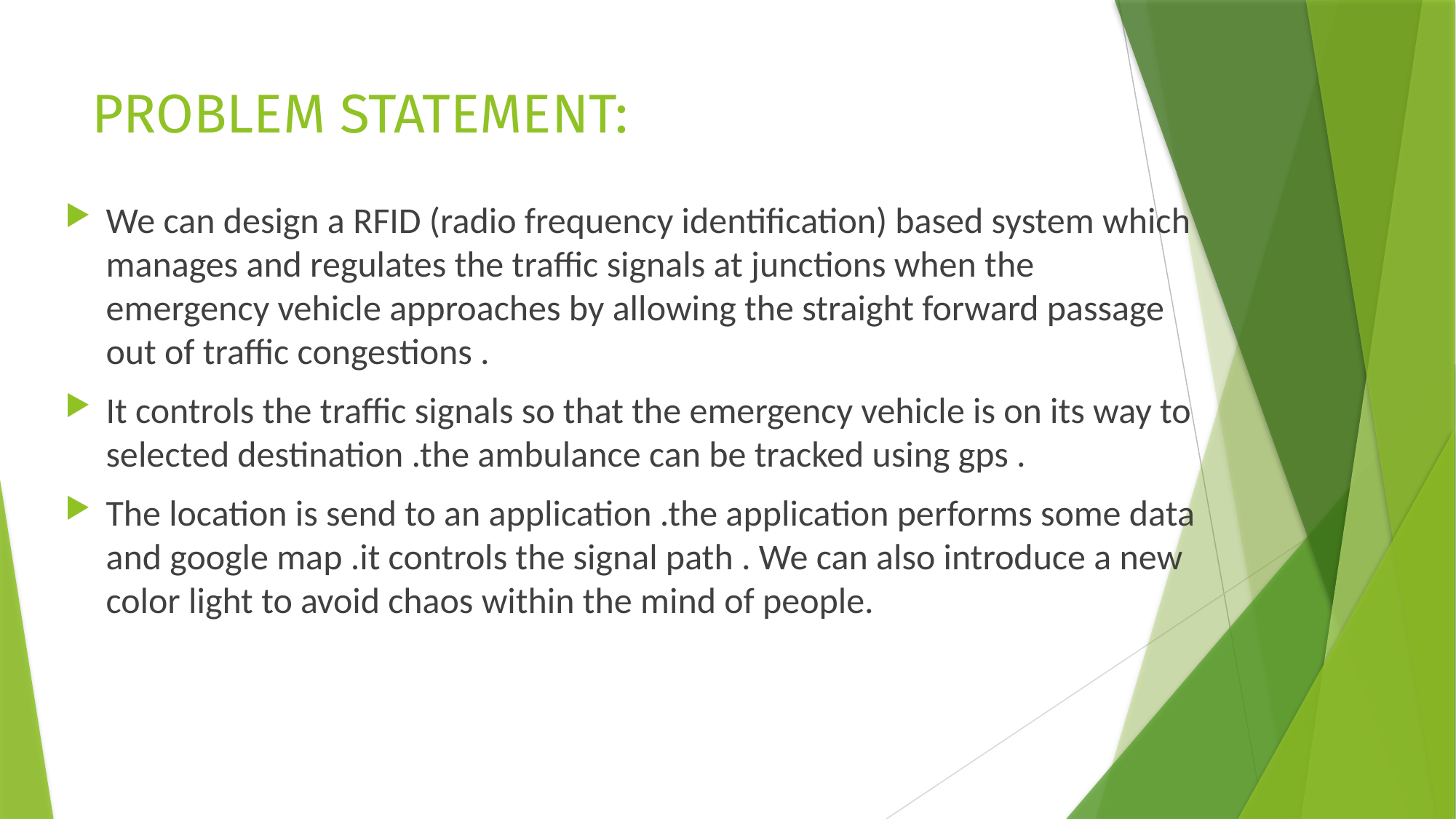

# PROBLEM STATEMENT:
We can design a RFID (radio frequency identification) based system which manages and regulates the traffic signals at junctions when the emergency vehicle approaches by allowing the straight forward passage out of traffic congestions .
It controls the traffic signals so that the emergency vehicle is on its way to selected destination .the ambulance can be tracked using gps .
The location is send to an application .the application performs some data and google map .it controls the signal path . We can also introduce a new color light to avoid chaos within the mind of people.